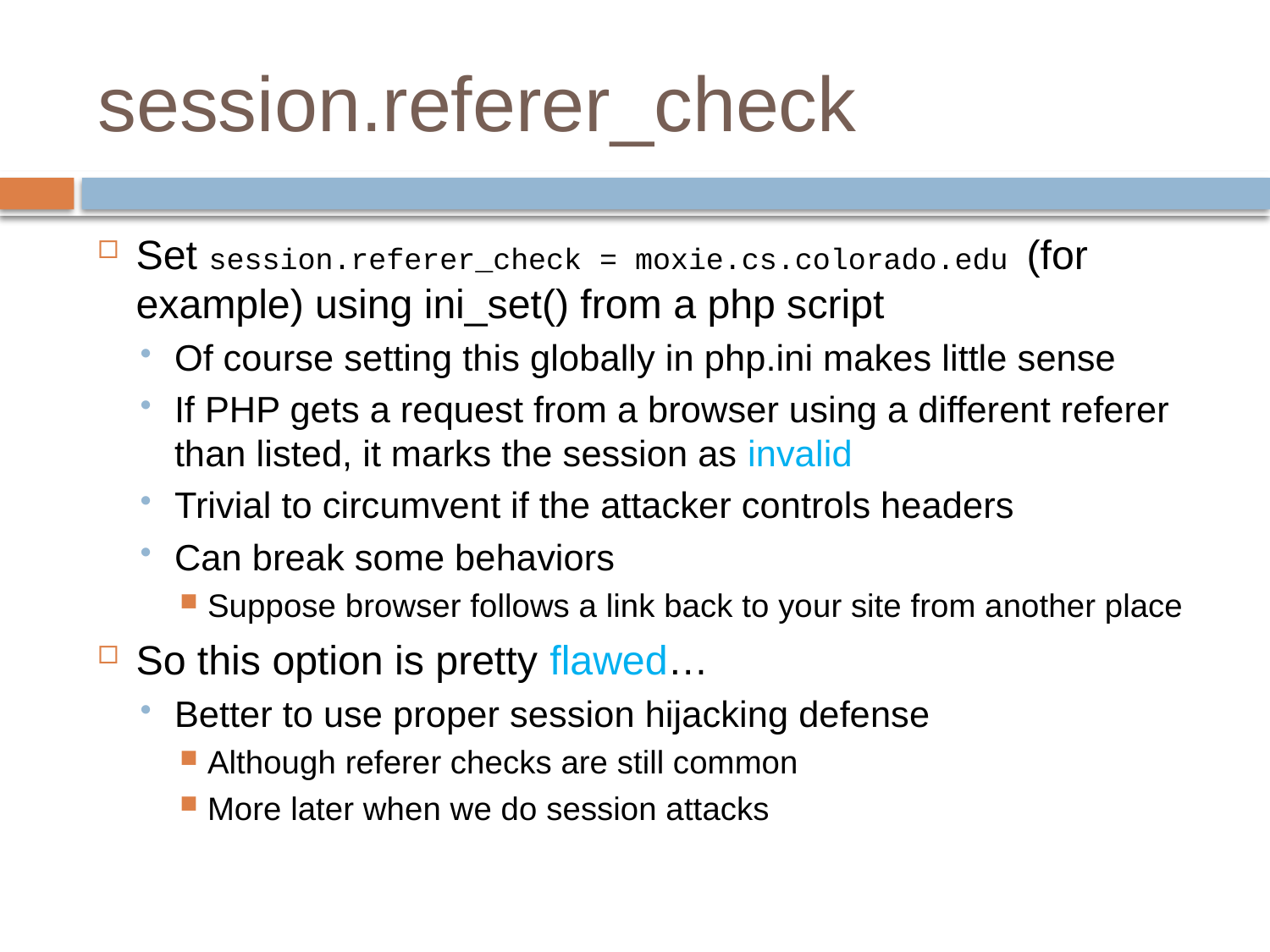

# session.referer_check
Set session.referer_check = moxie.cs.colorado.edu (for example) using ini_set() from a php script
Of course setting this globally in php.ini makes little sense
If PHP gets a request from a browser using a different referer than listed, it marks the session as invalid
Trivial to circumvent if the attacker controls headers
Can break some behaviors
Suppose browser follows a link back to your site from another place
So this option is pretty flawed…
Better to use proper session hijacking defense
Although referer checks are still common
More later when we do session attacks